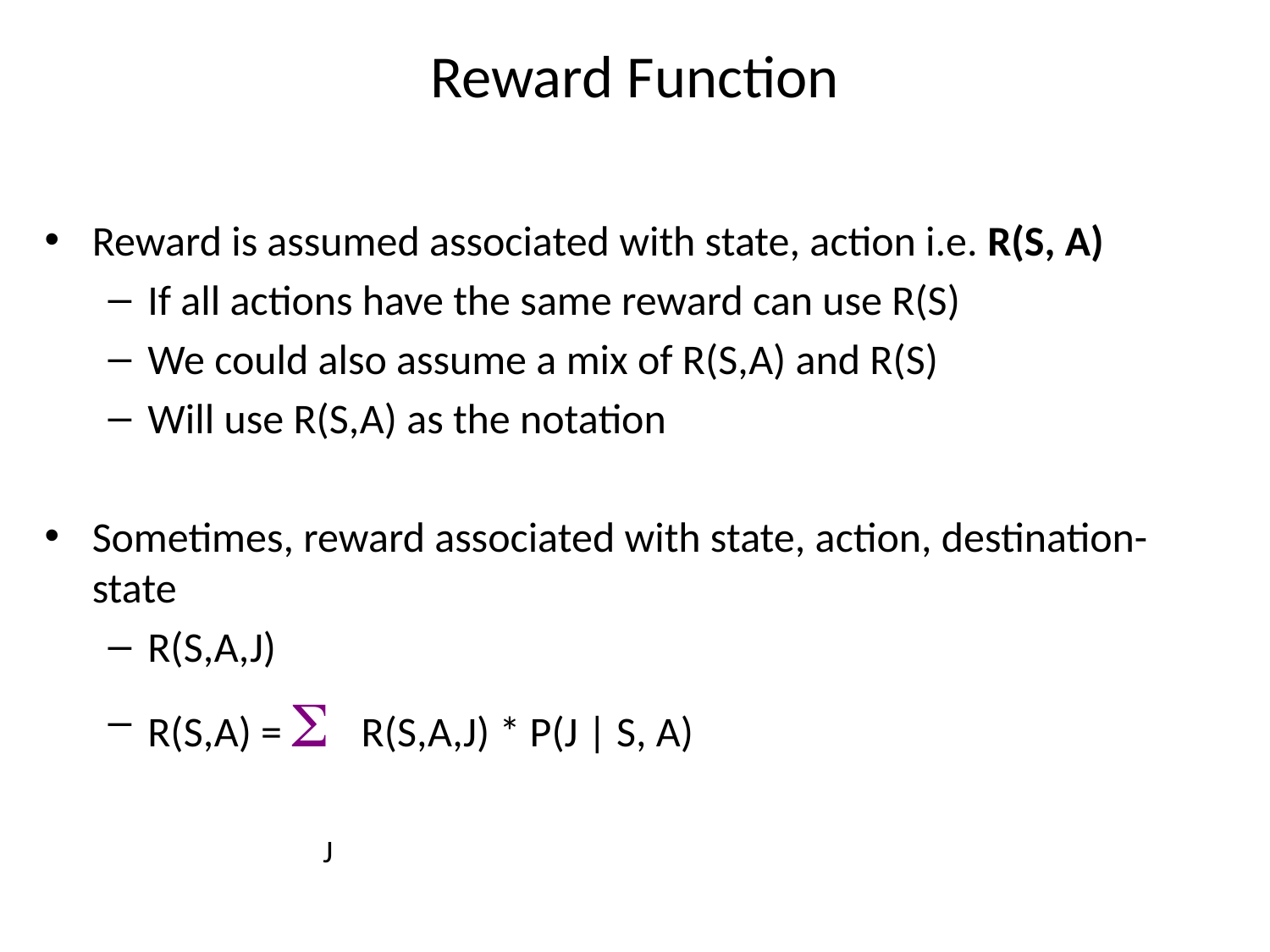

# Reward Function

Reward is assumed associated with state, action i.e. R(S, A)
If all actions have the same reward can use R(S)
We could also assume a mix of R(S,A) and R(S)
Will use R(S,A) as the notation

Sometimes, reward associated with state, action, destination-state
R(S,A,J)
R(S,A) = Σ R(S,A,J) * P(J | S, A)
J